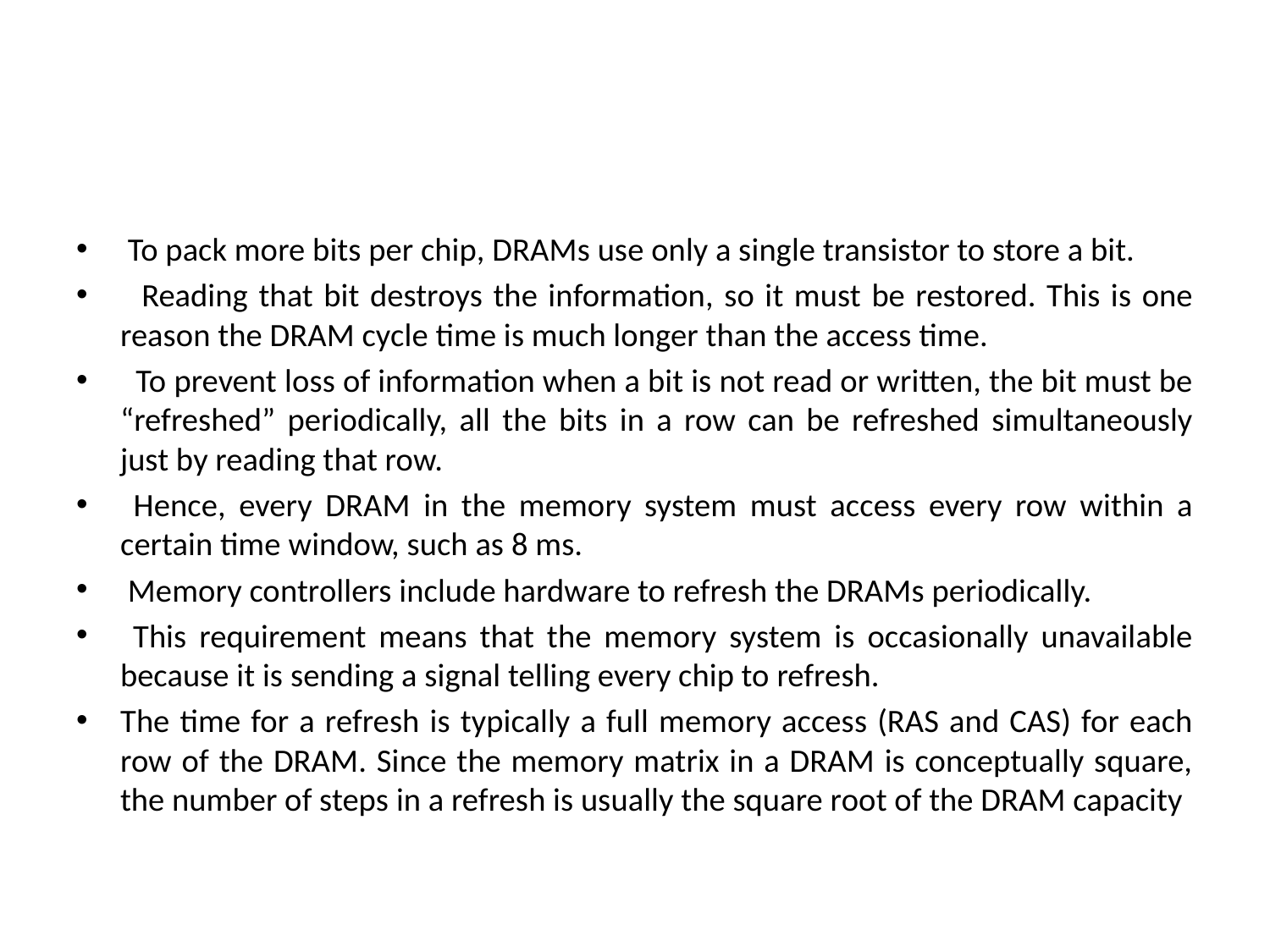

#
 To pack more bits per chip, DRAMs use only a single transistor to store a bit.
  Reading that bit destroys the information, so it must be restored. This is one reason the DRAM cycle time is much longer than the access time.
  To prevent loss of information when a bit is not read or written, the bit must be “refreshed” periodically, all the bits in a row can be refreshed simultaneously just by reading that row.
 Hence, every DRAM in the memory system must access every row within a certain time window, such as 8 ms.
 Memory controllers include hardware to refresh the DRAMs periodically.
 This requirement means that the memory system is occasionally unavailable because it is sending a signal telling every chip to refresh.
The time for a refresh is typically a full memory access (RAS and CAS) for each row of the DRAM. Since the memory matrix in a DRAM is conceptually square, the number of steps in a refresh is usually the square root of the DRAM capacity